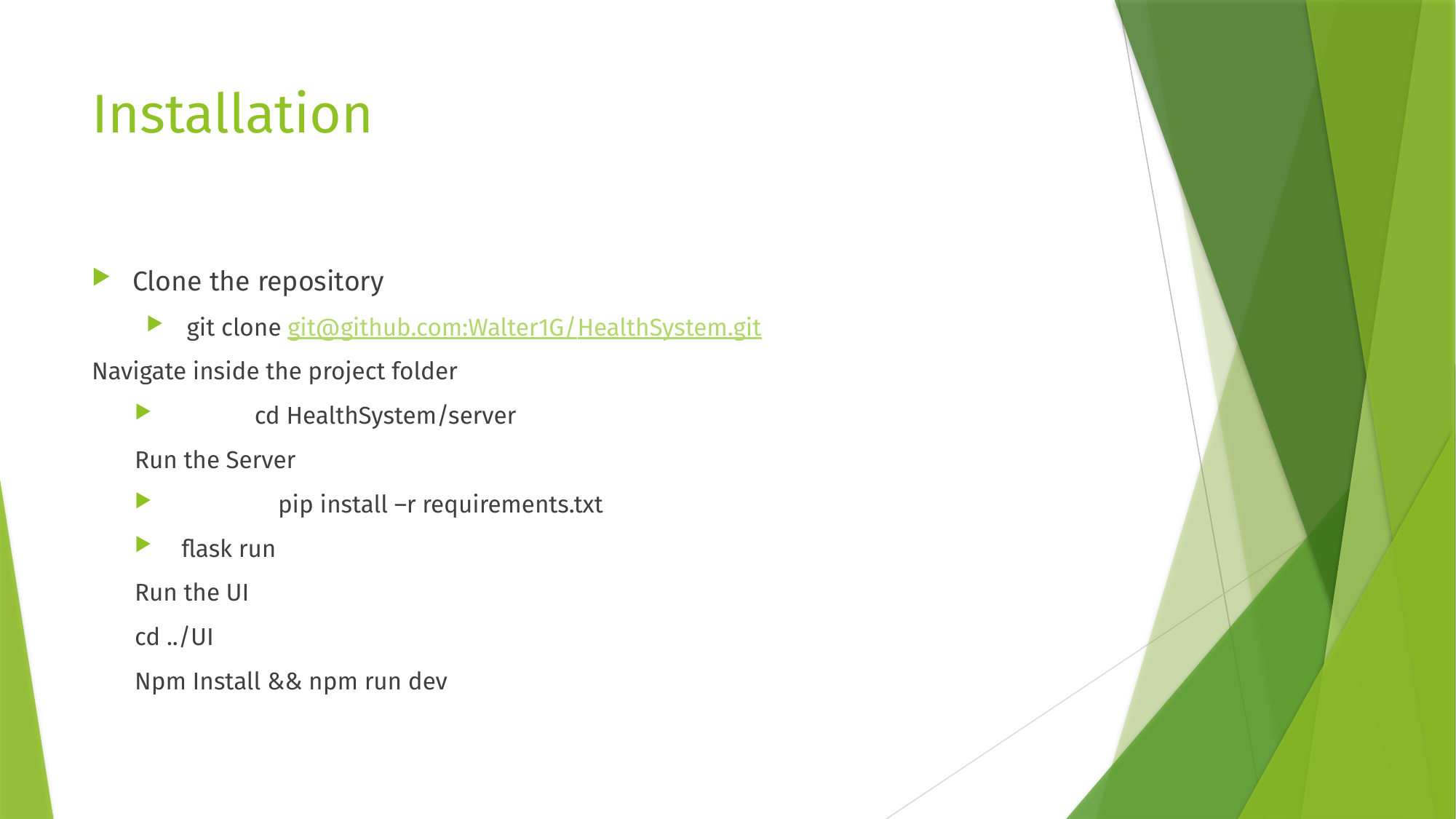

# Installation
Clone the repository
 git clone git@github.com:Walter1G/HealthSystem.git
Navigate inside the project folder
	cd HealthSystem/server
Run the Server
	pip install –r requirements.txt
  flask run
Run the UI
cd ../UI
Npm Install && npm run dev